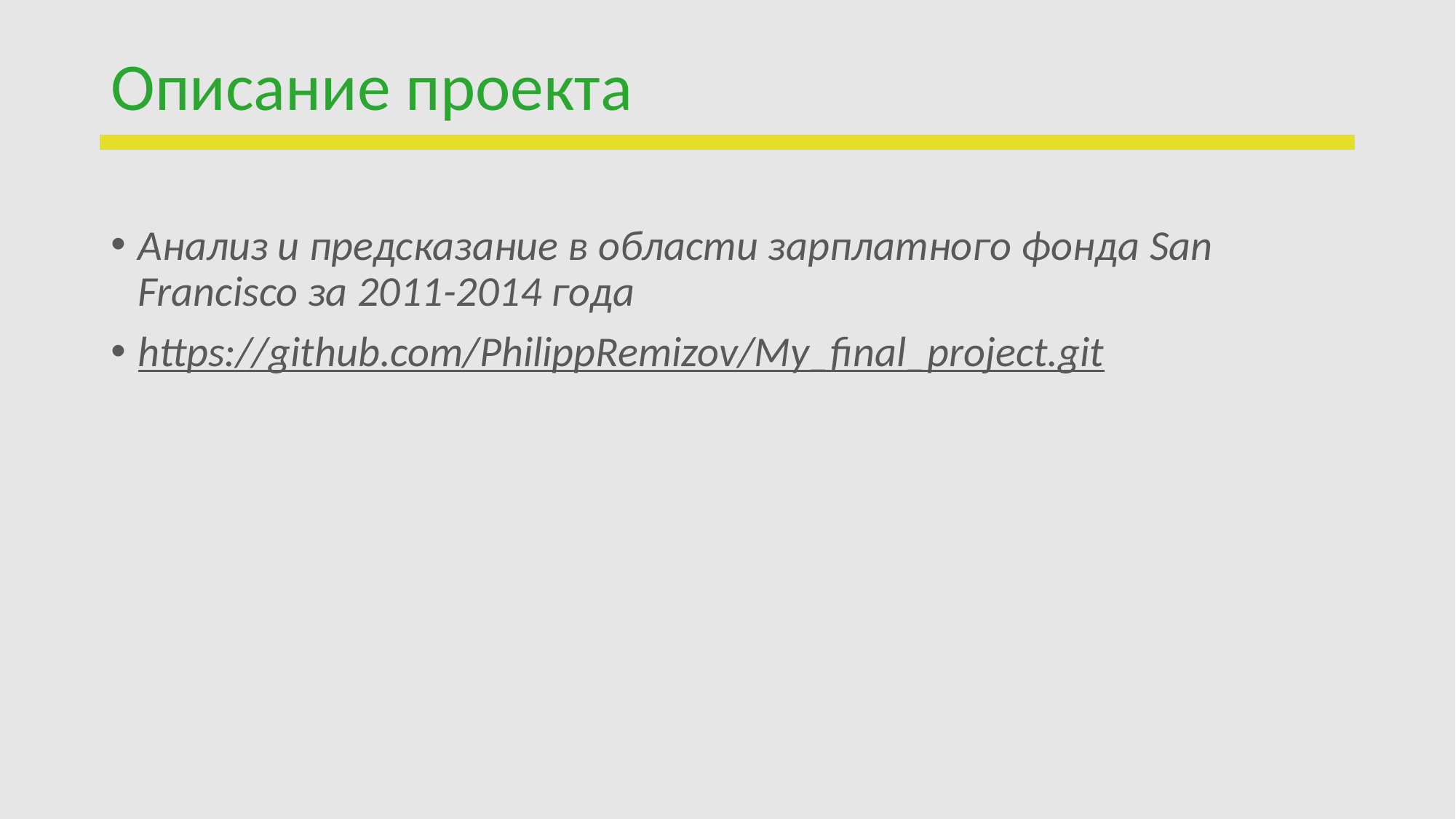

# Описание проекта
Анализ и предсказание в области зарплатного фонда San Francisco за 2011-2014 года
https://github.com/PhilippRemizov/My_final_project.git